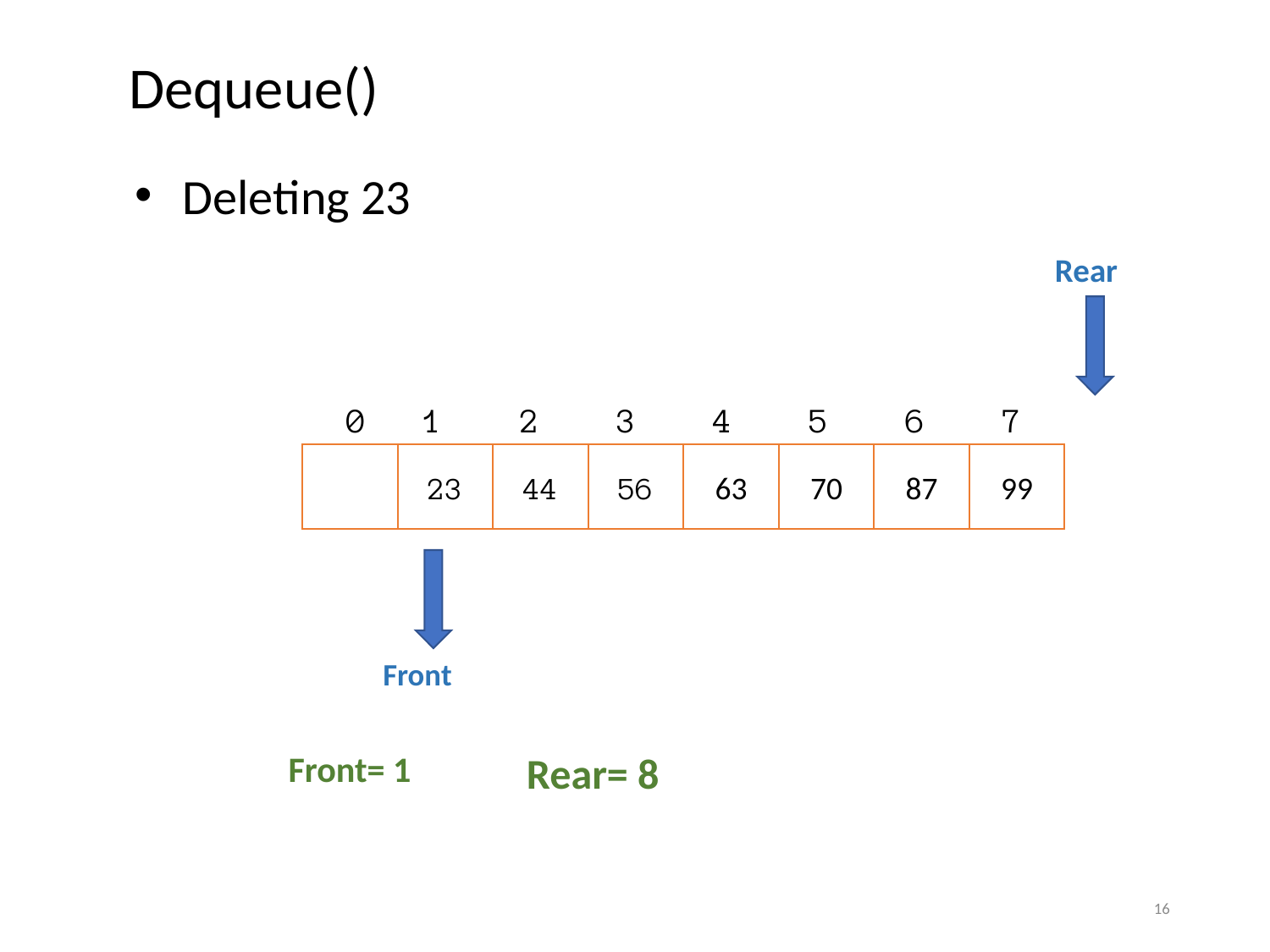

# Dequeue()
Deleting 23
Rear

0   1    2    3    4    5    6    7

23
44
56
63
70
87
99

Front
Front= 1
Rear= 8
16